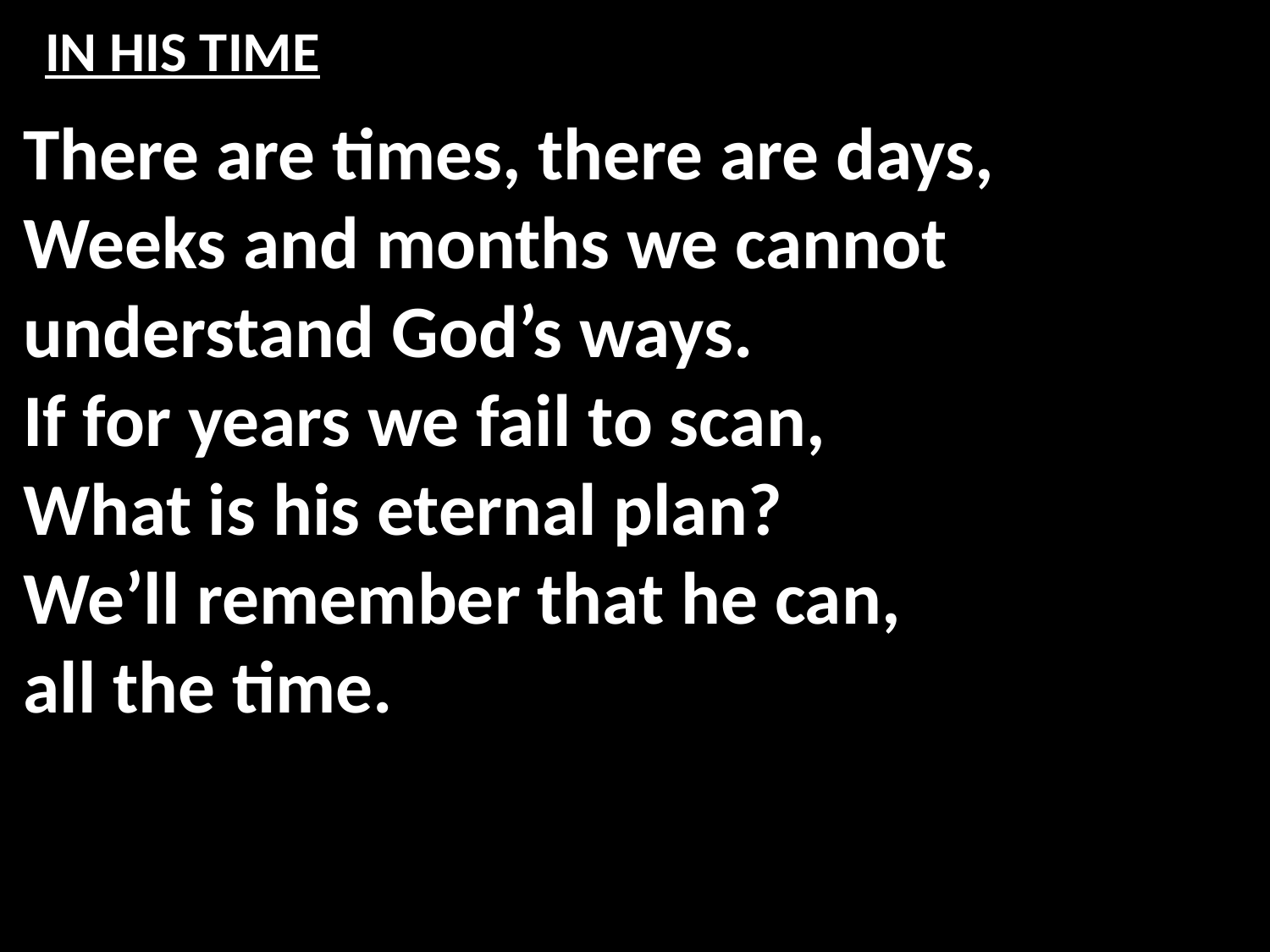

# IN HIS TIME
There are times, there are days,
Weeks and months we cannot
understand God’s ways.
If for years we fail to scan,
What is his eternal plan?
We’ll remember that he can,
all the time.